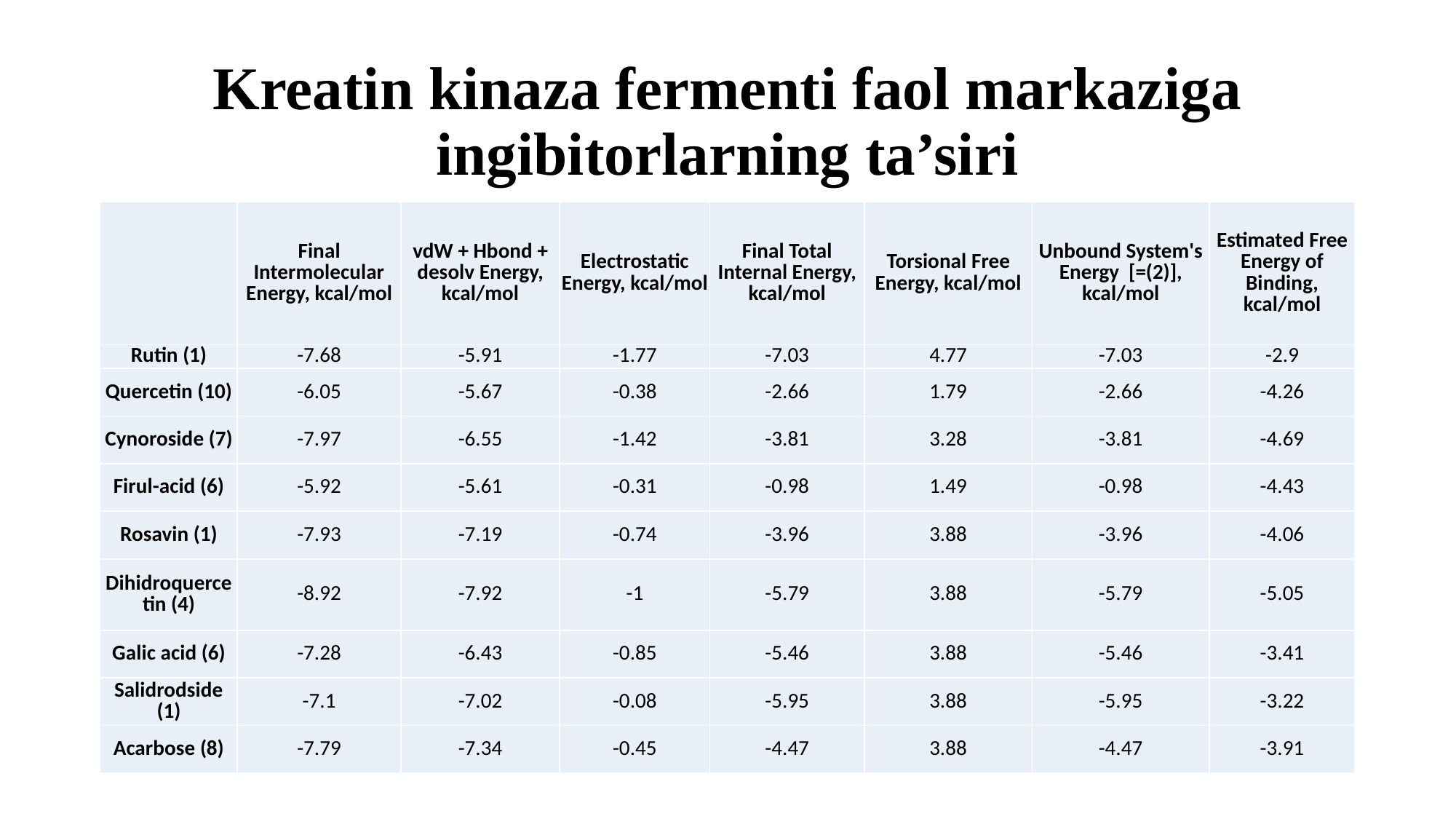

# Kreatin kinaza fermenti faol markaziga ingibitorlarning ta’siri
|  | Final Intermolecular Energy, kcal/mol | vdW + Hbond + desolv Energy, kcal/mol | Electrostatic Energy, kcal/mol | Final Total Internal Energy, kcal/mol | Torsional Free Energy, kcal/mol | Unbound System's Energy [=(2)], kcal/mol | Estimated Free Energy of Binding, kcal/mol |
| --- | --- | --- | --- | --- | --- | --- | --- |
| Rutin (1) | -7.68 | -5.91 | -1.77 | -7.03 | 4.77 | -7.03 | -2.9 |
| Quercetin (10) | -6.05 | -5.67 | -0.38 | -2.66 | 1.79 | -2.66 | -4.26 |
| Cynoroside (7) | -7.97 | -6.55 | -1.42 | -3.81 | 3.28 | -3.81 | -4.69 |
| Firul-acid (6) | -5.92 | -5.61 | -0.31 | -0.98 | 1.49 | -0.98 | -4.43 |
| Rosavin (1) | -7.93 | -7.19 | -0.74 | -3.96 | 3.88 | -3.96 | -4.06 |
| Dihidroquercetin (4) | -8.92 | -7.92 | -1 | -5.79 | 3.88 | -5.79 | -5.05 |
| Galic acid (6) | -7.28 | -6.43 | -0.85 | -5.46 | 3.88 | -5.46 | -3.41 |
| Salidrodside (1) | -7.1 | -7.02 | -0.08 | -5.95 | 3.88 | -5.95 | -3.22 |
| Acarbose (8) | -7.79 | -7.34 | -0.45 | -4.47 | 3.88 | -4.47 | -3.91 |